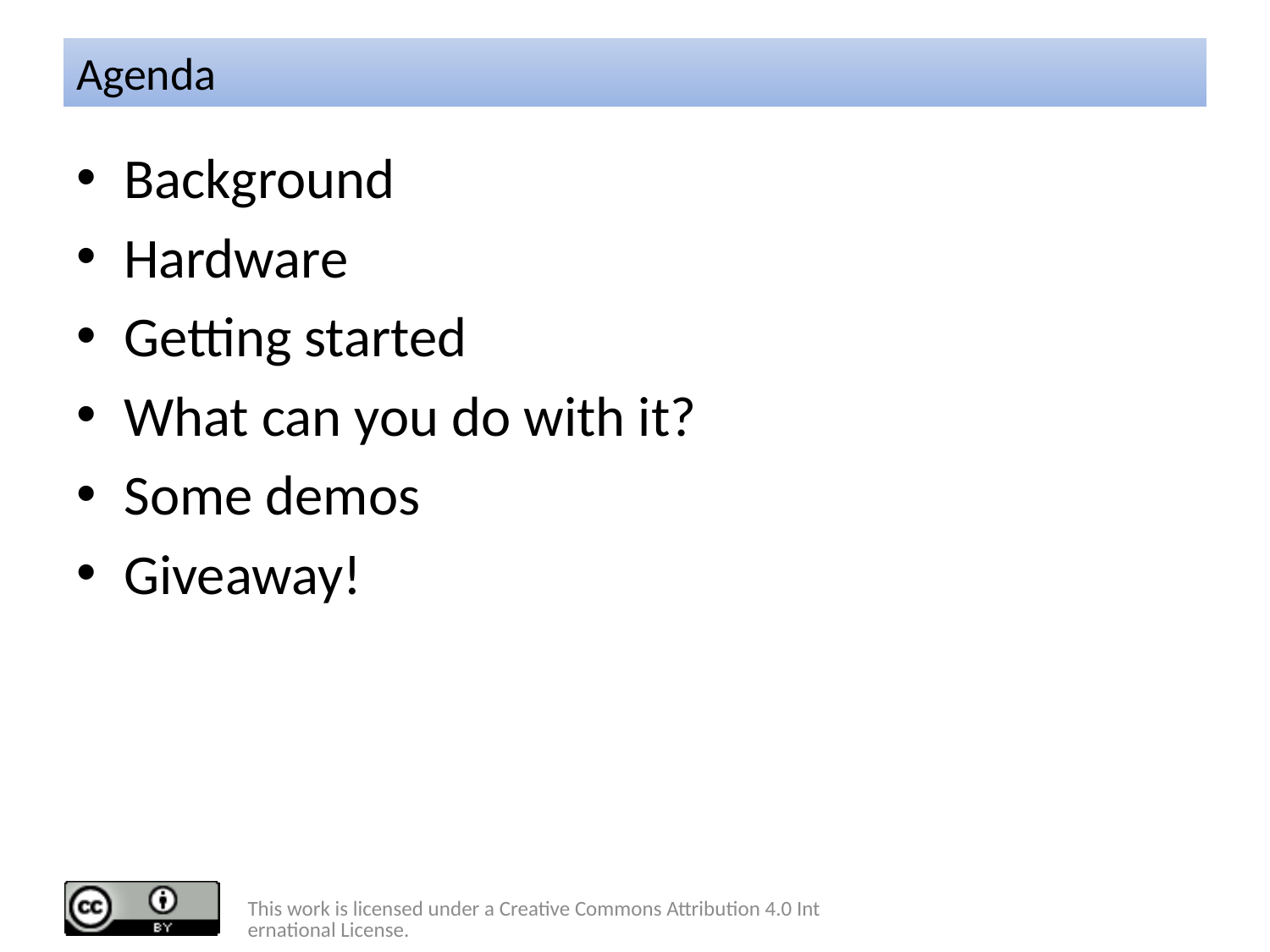

# Agenda
Background
Hardware
Getting started
What can you do with it?
Some demos
Giveaway!
This work is licensed under a Creative Commons Attribution 4.0 International License.